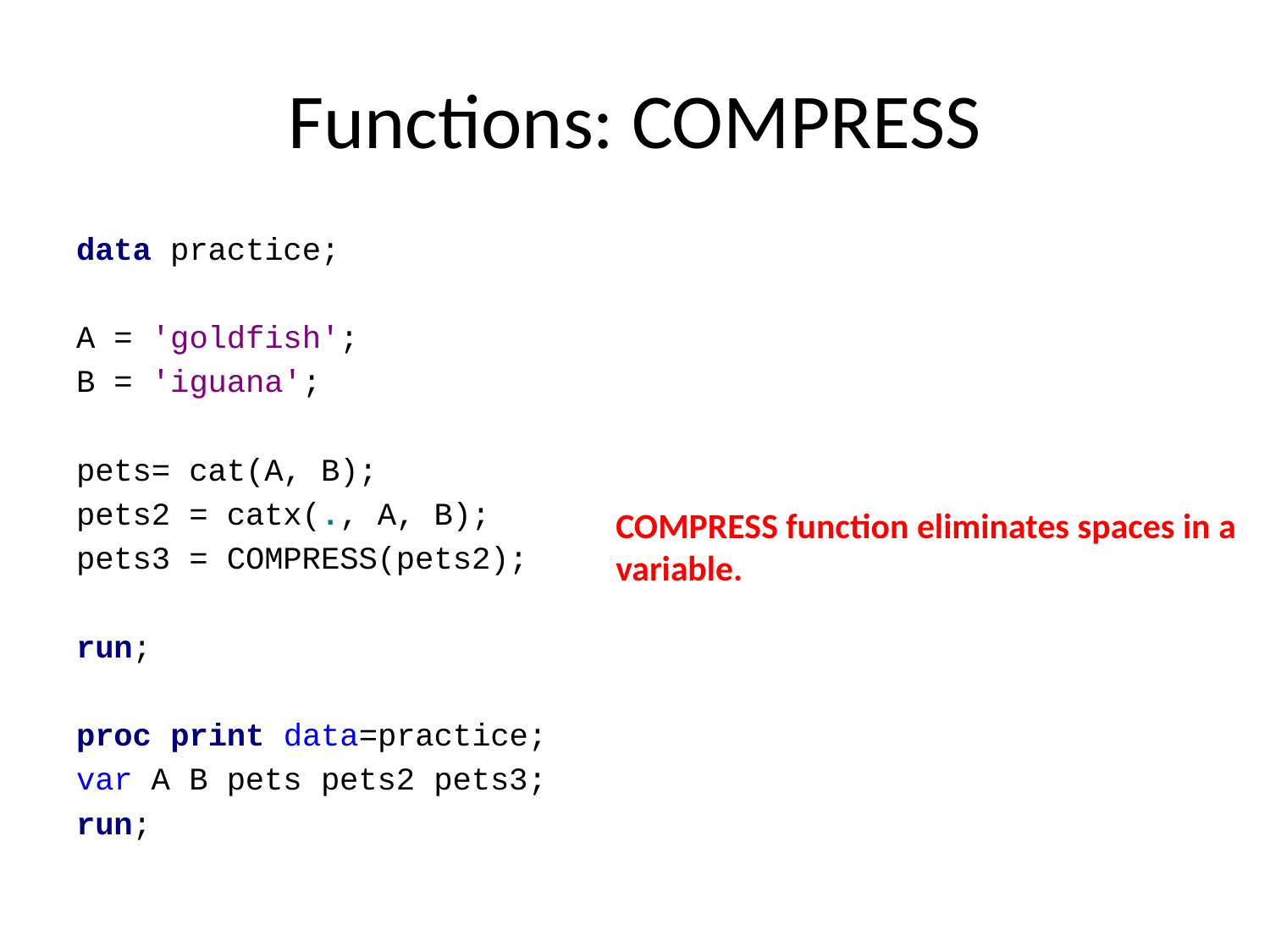

# Functions: COMPRESS
data practice;

A = 'goldfish';
B = 'iguana';

pets= cat(A, B);
pets2 = catx(., A, B);
pets3 = COMPRESS(pets2);

run;

proc print data=practice;
var A B pets pets2 pets3;
run;
COMPRESS function eliminates spaces in a variable.